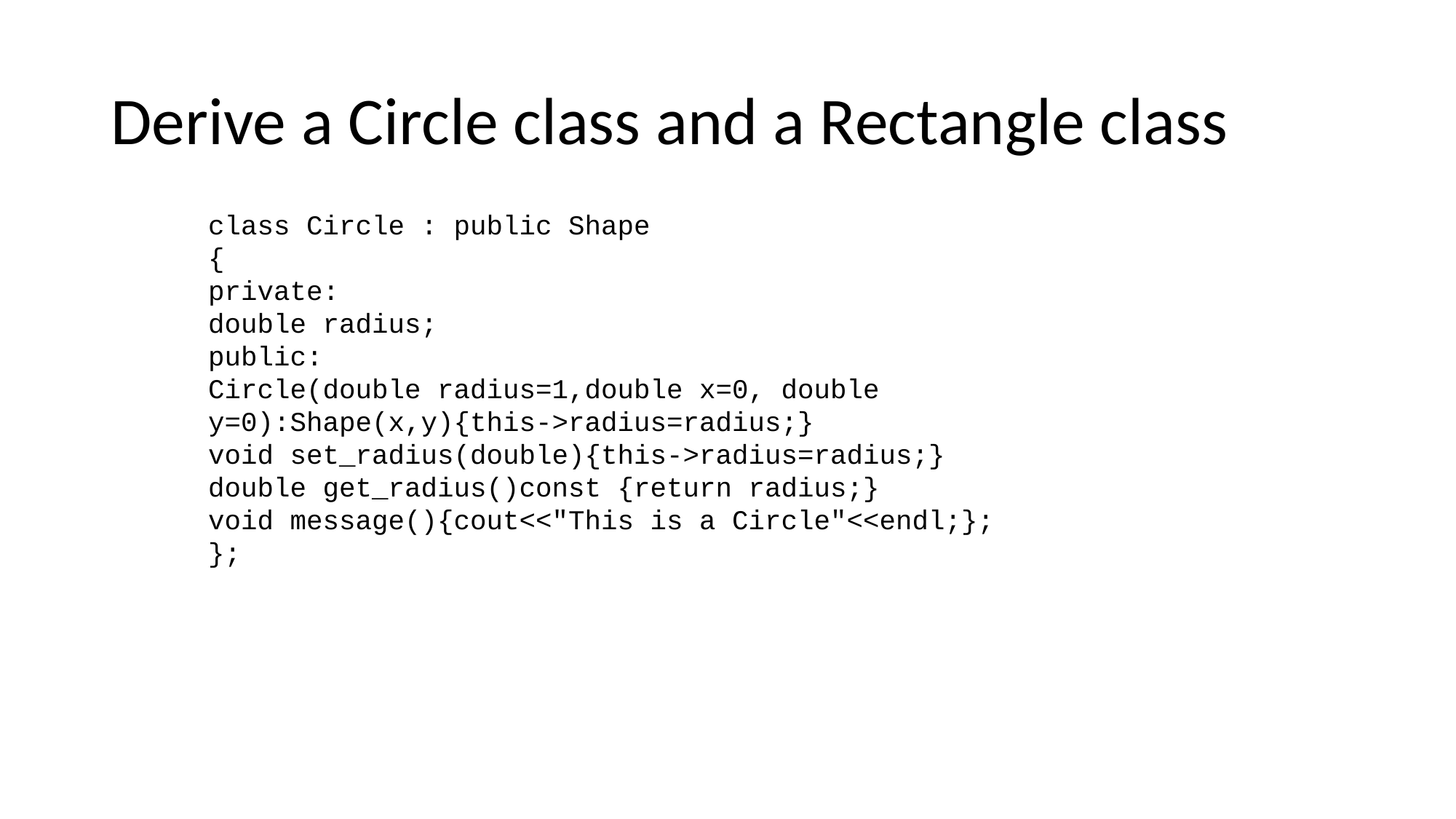

# Derive a Circle class and a Rectangle class
class Circle : public Shape
{
private:
double radius;
public:
Circle(double radius=1,double x=0, double y=0):Shape(x,y){this->radius=radius;}
void set_radius(double){this->radius=radius;}
double get_radius()const {return radius;}
void message(){cout<<"This is a Circle"<<endl;};
};